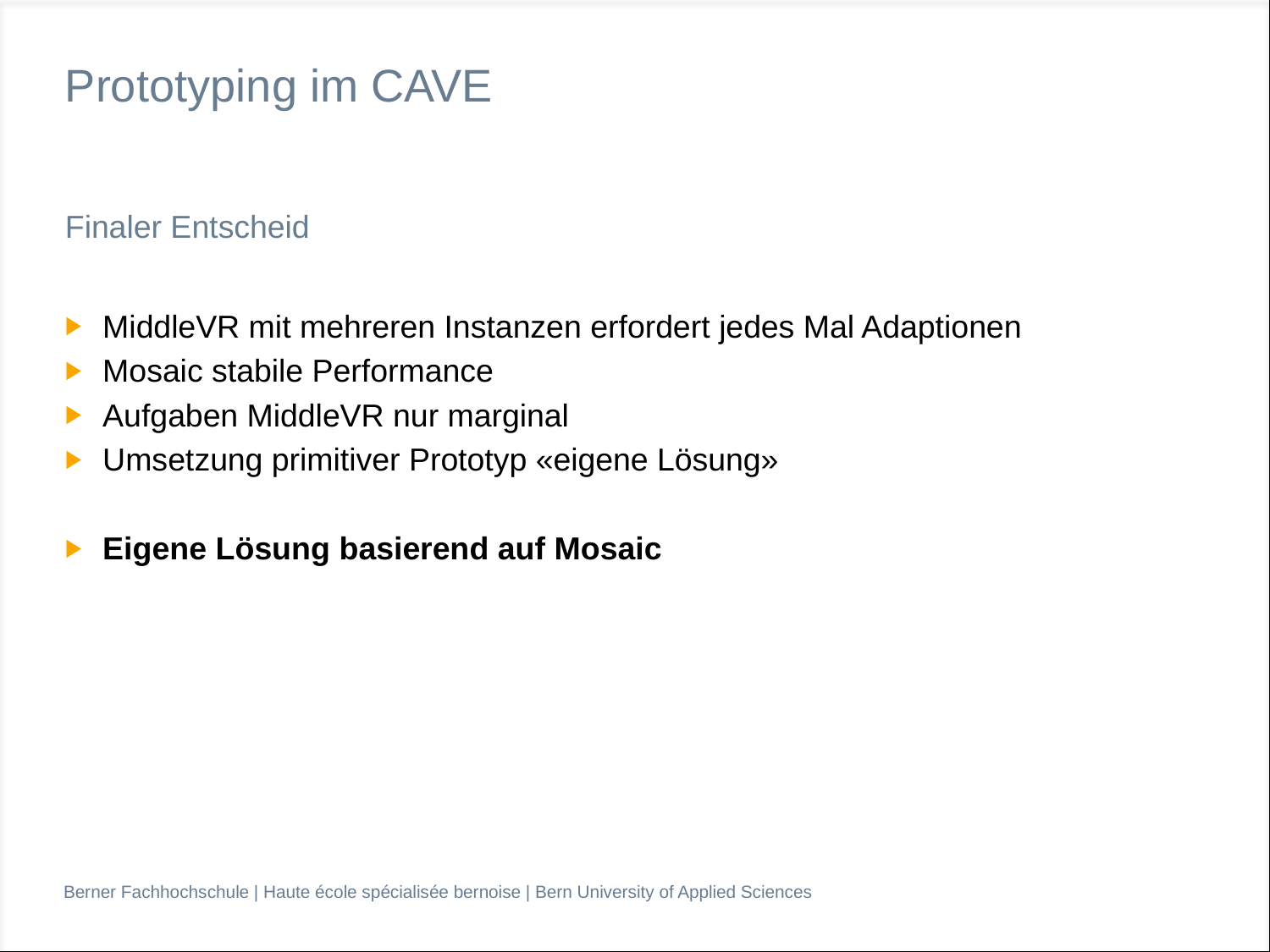

# Prototyping im CAVE
Finaler Entscheid
MiddleVR mit mehreren Instanzen erfordert jedes Mal Adaptionen
Mosaic stabile Performance
Aufgaben MiddleVR nur marginal
Umsetzung primitiver Prototyp «eigene Lösung»

Eigene Lösung basierend auf Mosaic